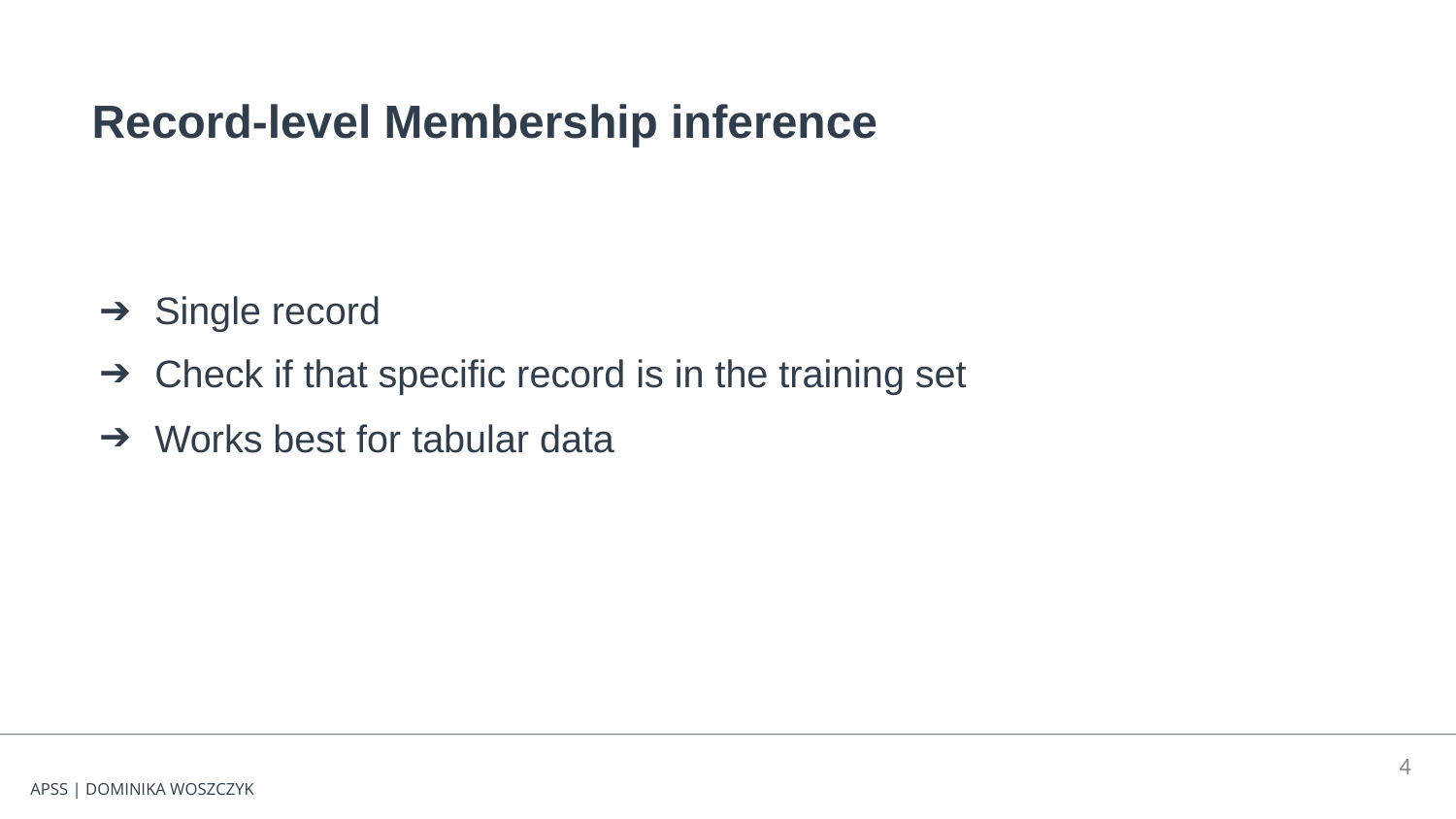

Record-level Membership inference

Single record
Check if that specific record is in the training set
Works best for tabular data

4
APSS | DOMINIKA WOSZCZYK